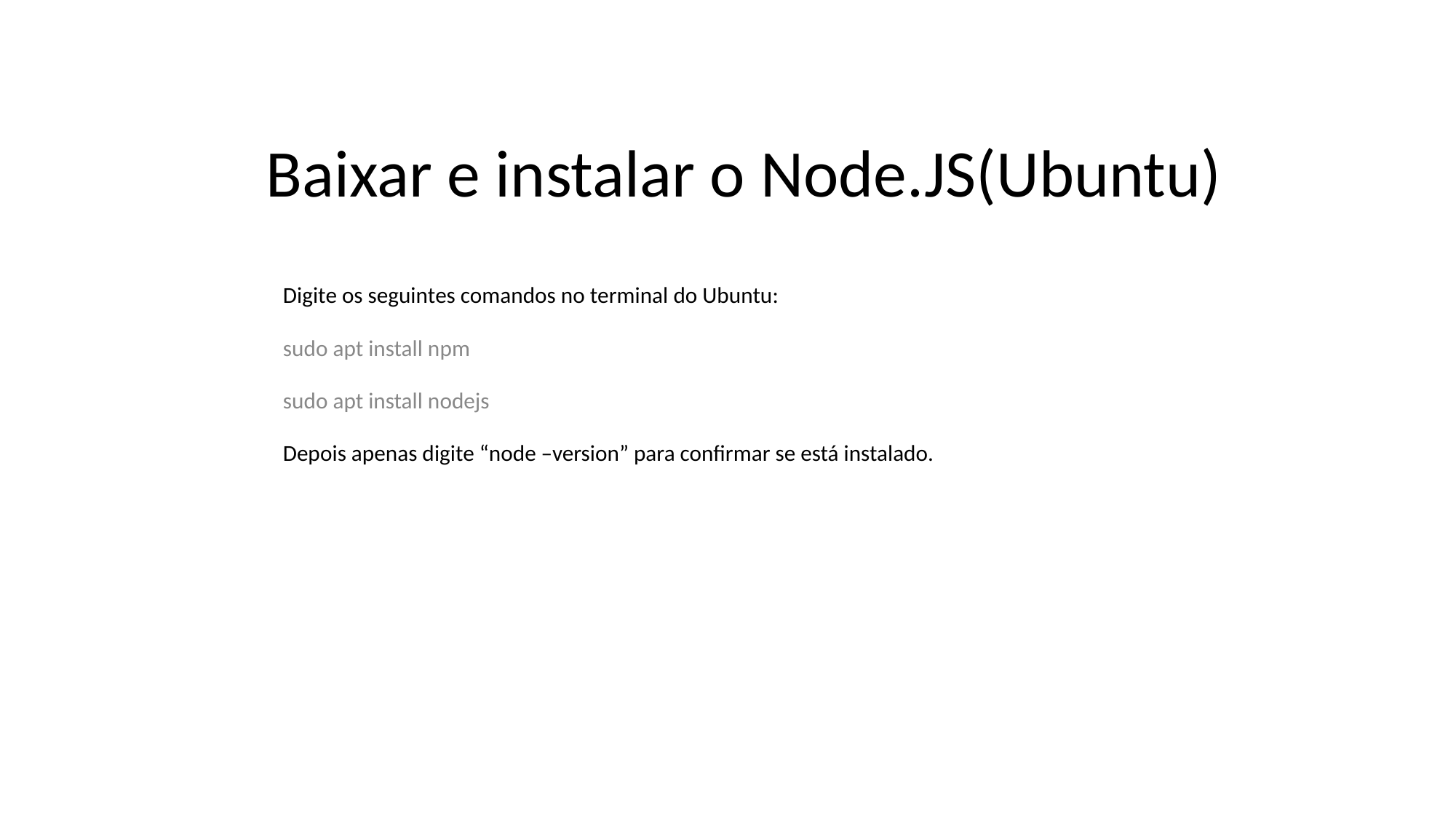

# Baixar e instalar o Node.JS(Ubuntu)
Digite os seguintes comandos no terminal do Ubuntu:

sudo apt install npm

sudo apt install nodejs

Depois apenas digite “node –version” para confirmar se está instalado.